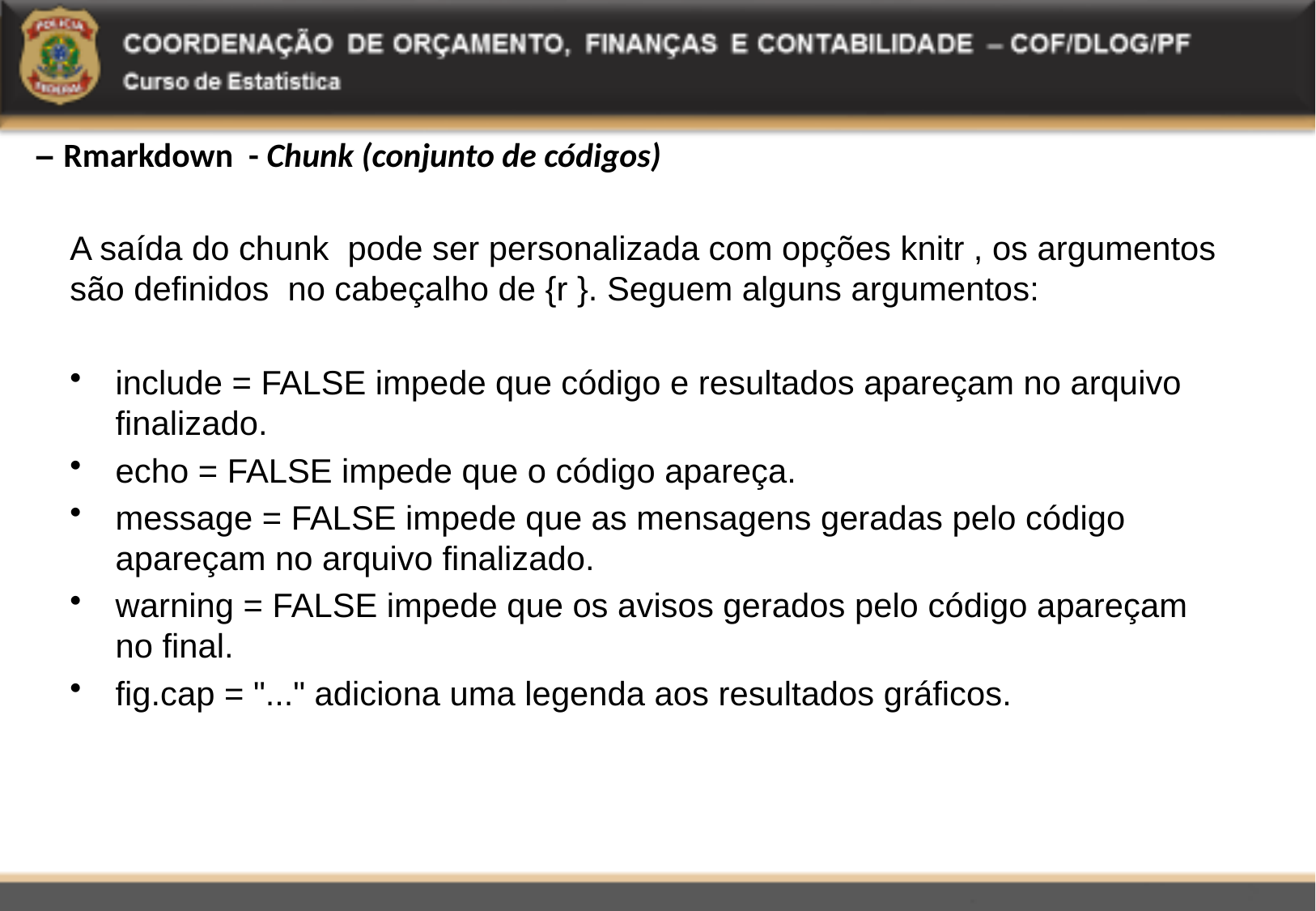

# – Rmarkdown  - Chunk (conjunto de códigos)
A saída do chunk  pode ser personalizada com opções knitr , os argumentos são definidos  no cabeçalho de {r }. Seguem alguns argumentos:

include = FALSE impede que código e resultados apareçam no arquivo finalizado.
echo = FALSE impede que o código apareça.
message = FALSE impede que as mensagens geradas pelo código apareçam no arquivo finalizado.
warning = FALSE impede que os avisos gerados pelo código apareçam no final.
fig.cap = "..." adiciona uma legenda aos resultados gráficos.